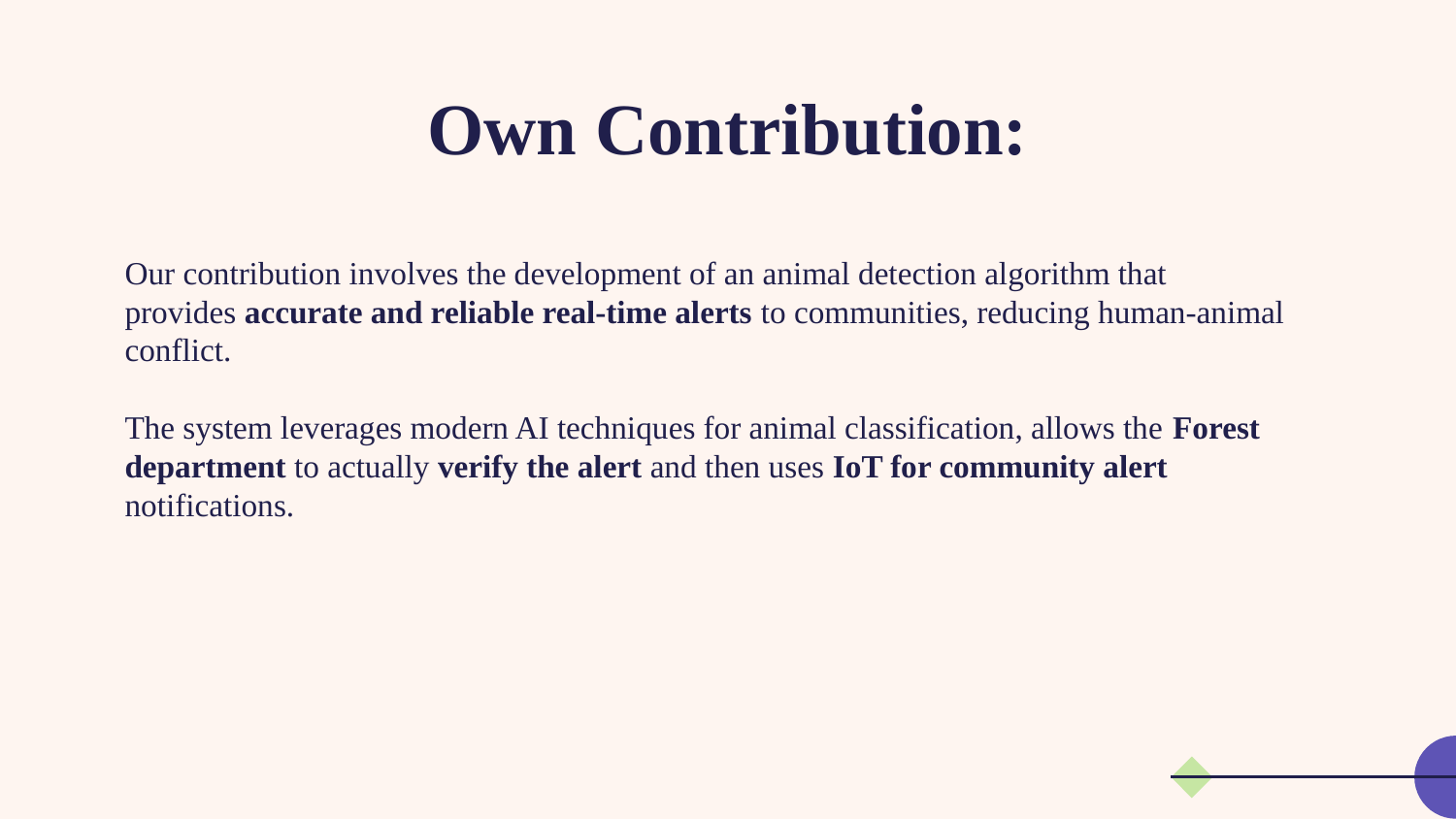

# Own Contribution:
Our contribution involves the development of an animal detection algorithm that
provides accurate and reliable real-time alerts to communities, reducing human-animal
conflict.

The system leverages modern AI techniques for animal classification, allows the Forest
department to actually verify the alert and then uses IoT for community alert
notifications.